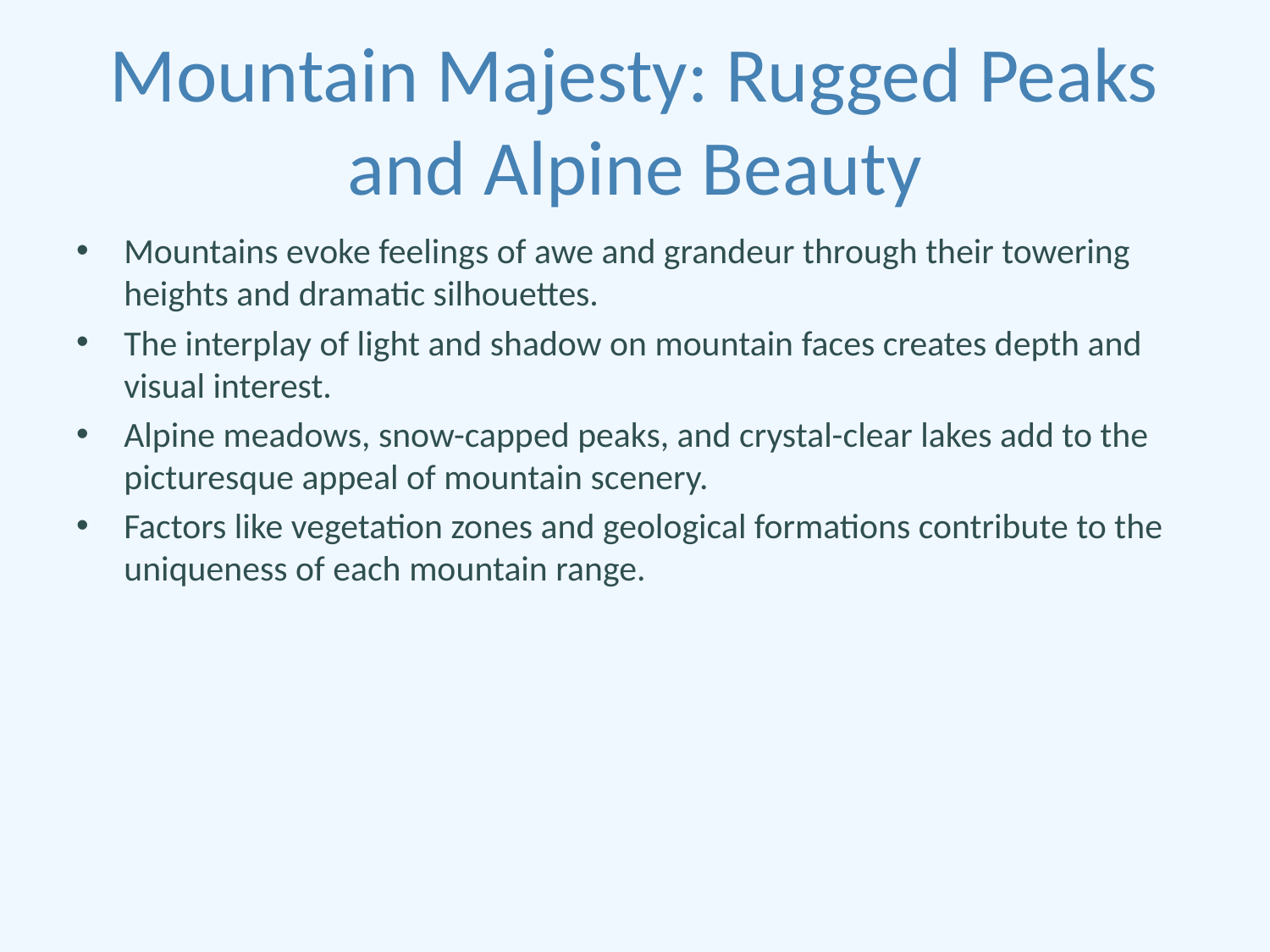

# Mountain Majesty: Rugged Peaks and Alpine Beauty
Mountains evoke feelings of awe and grandeur through their towering heights and dramatic silhouettes.
The interplay of light and shadow on mountain faces creates depth and visual interest.
Alpine meadows, snow-capped peaks, and crystal-clear lakes add to the picturesque appeal of mountain scenery.
Factors like vegetation zones and geological formations contribute to the uniqueness of each mountain range.